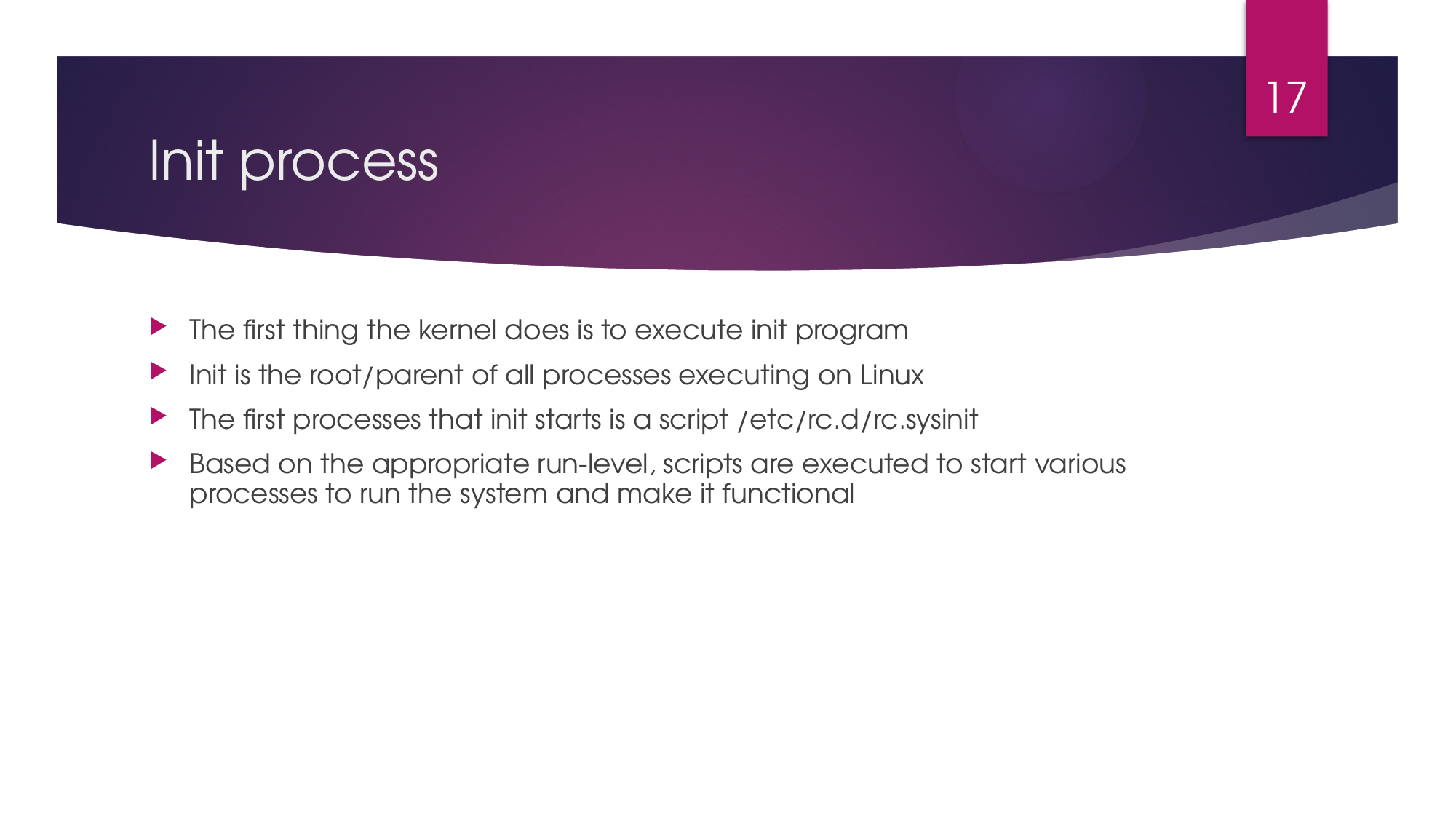

17
# Init process
The first thing the kernel does is to execute init program
Init is the root/parent of all processes executing on Linux
The first processes that init starts is a script /etc/rc.d/rc.sysinit
Based on the appropriate run-level, scripts are executed to start various processes to run the system and make it functional